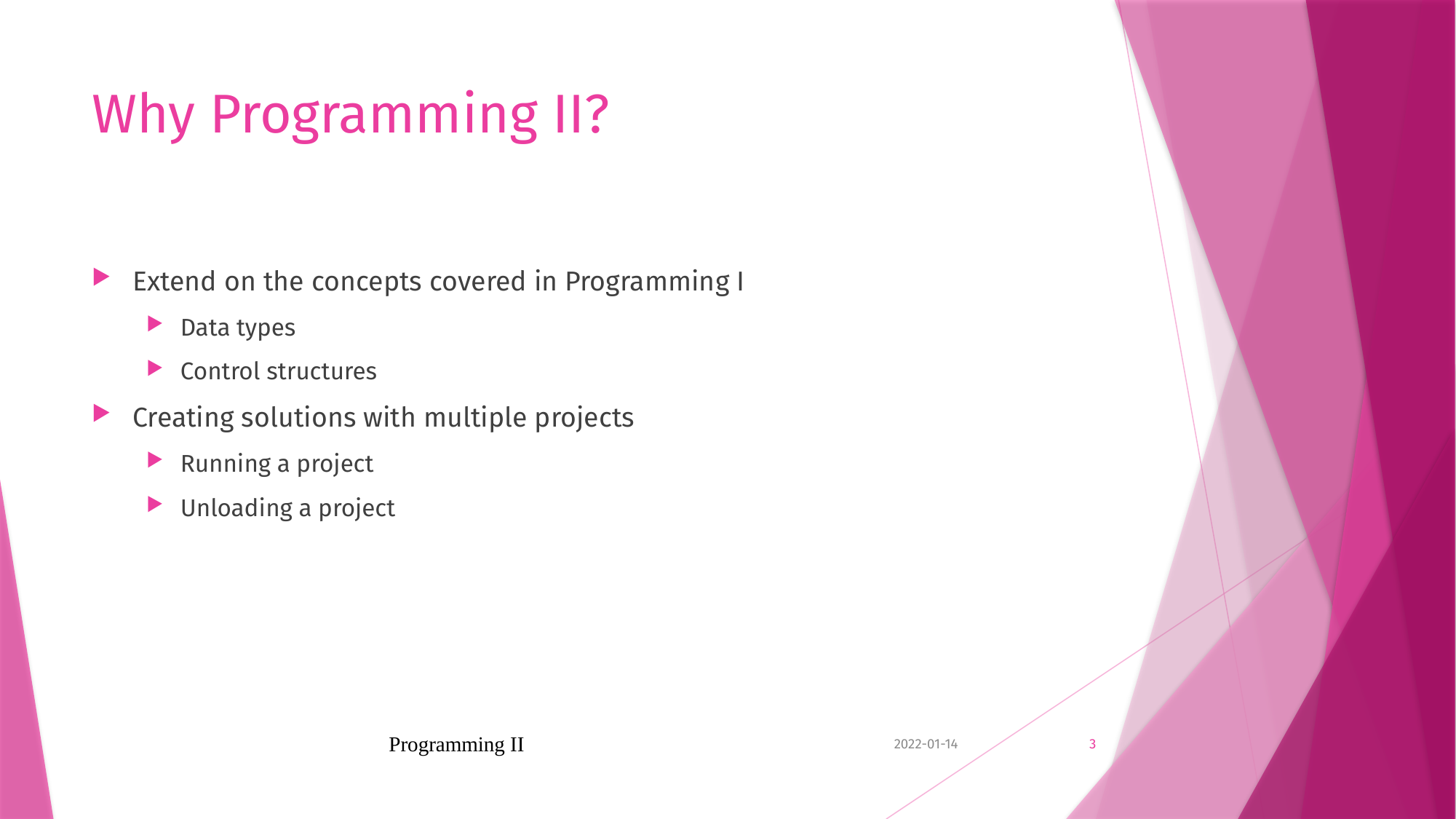

# Why Programming II?
Extend on the concepts covered in Programming I
Data types
Control structures
Creating solutions with multiple projects
Running a project
Unloading a project

Programming II
2022-01-14
3